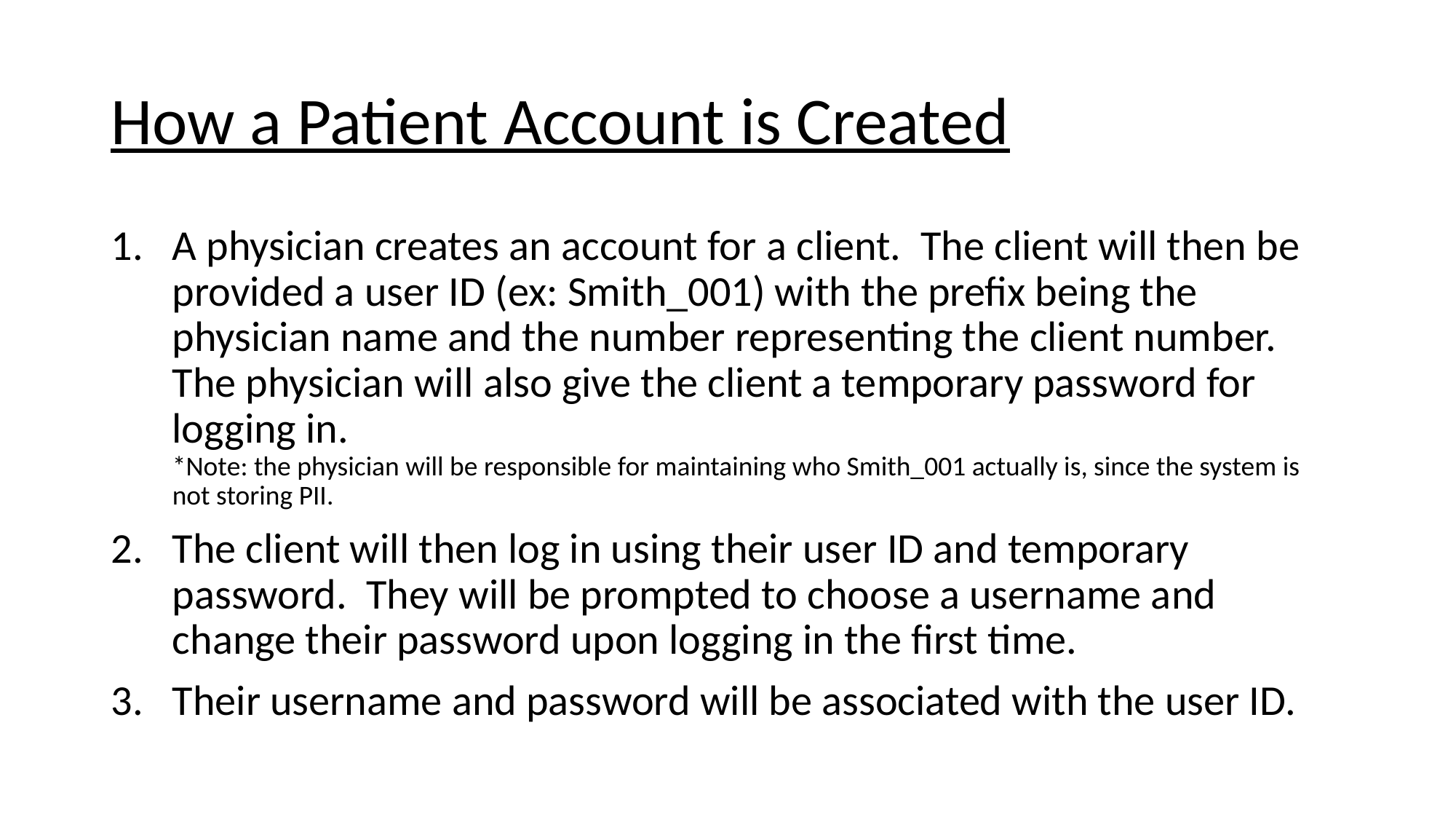

# How a Patient Account is Created
A physician creates an account for a client.  The client will then be provided a user ID (ex: Smith_001) with the prefix being the physician name and the number representing the client number.  The physician will also give the client a temporary password for logging in.
*Note: the physician will be responsible for maintaining who Smith_001 actually is, since the system is not storing PII.
The client will then log in using their user ID and temporary password.  They will be prompted to choose a username and change their password upon logging in the first time.
Their username and password will be associated with the user ID.